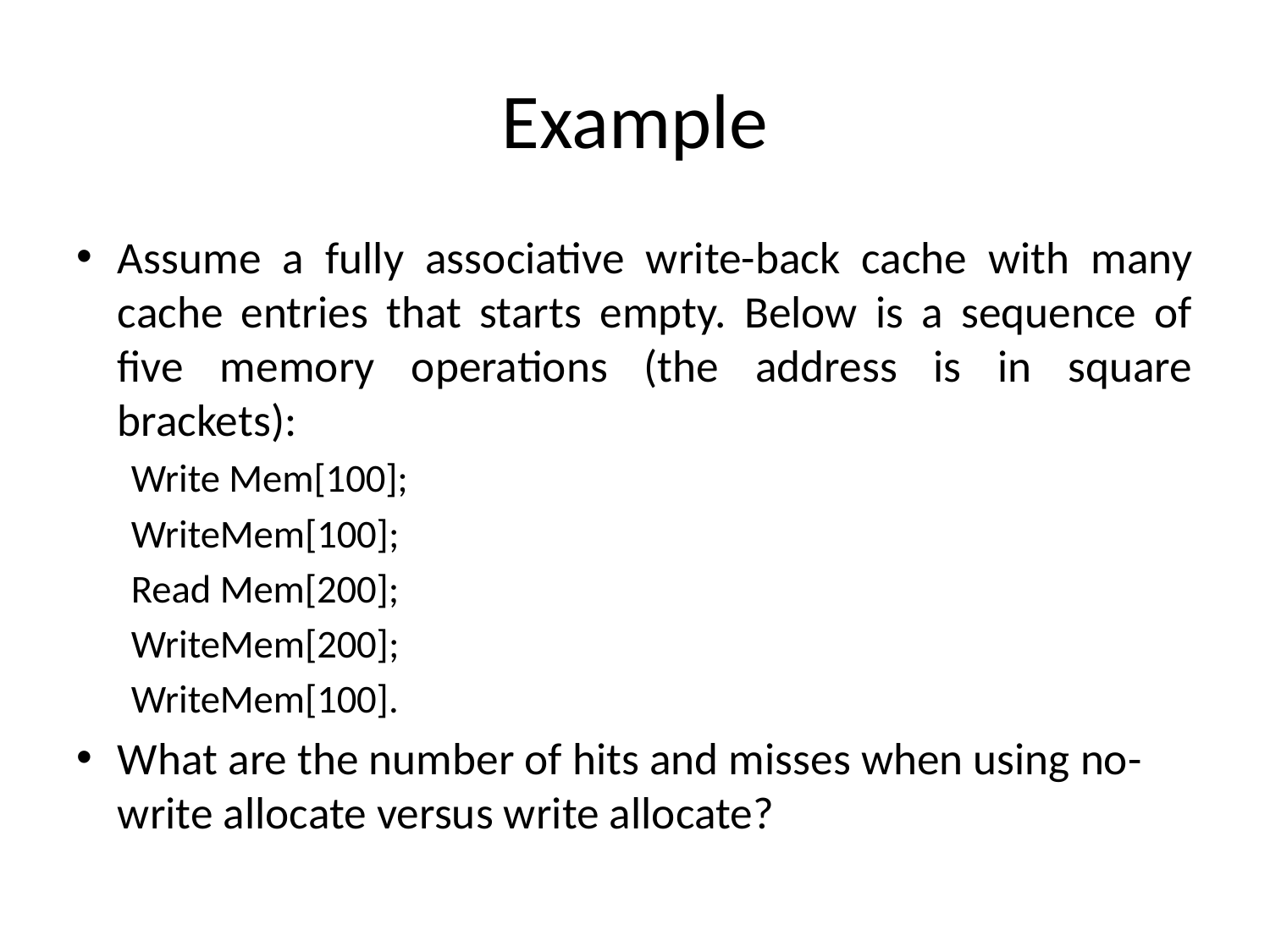

# Example
Assume a fully associative write-back cache with many cache entries that starts empty. Below is a sequence of five memory operations (the address is in square brackets):
Write Mem[100];
WriteMem[100];
Read Mem[200];
WriteMem[200];
WriteMem[100].
What are the number of hits and misses when using no-write allocate versus write allocate?